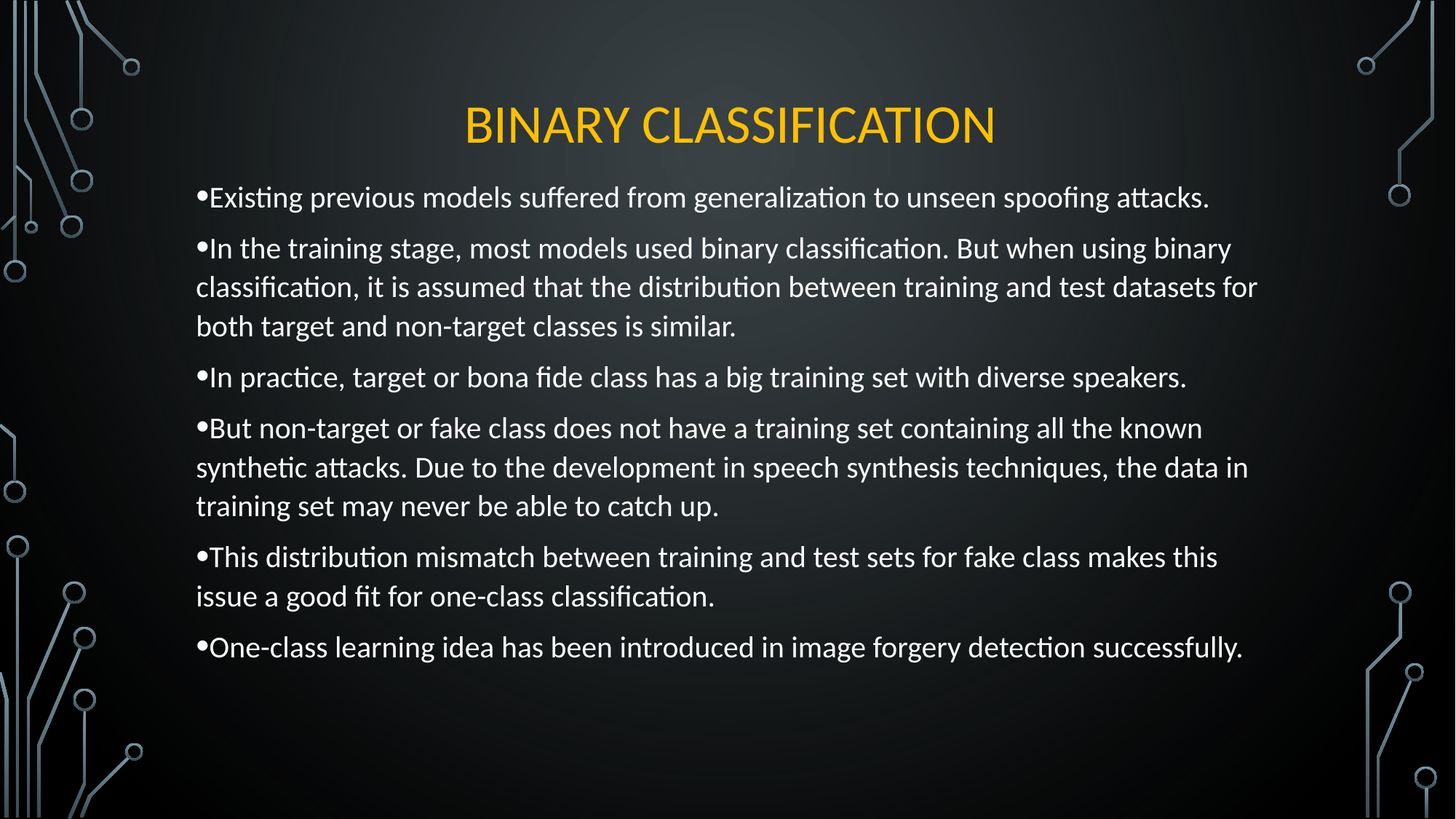

# Binary classification
Existing previous models suffered from generalization to unseen spoofing attacks.
In the training stage, most models used binary classification. But when using binary classification, it is assumed that the distribution between training and test datasets for both target and non-target classes is similar.
In practice, target or bona fide class has a big training set with diverse speakers.
But non-target or fake class does not have a training set containing all the known synthetic attacks. Due to the development in speech synthesis techniques, the data in training set may never be able to catch up.
This distribution mismatch between training and test sets for fake class makes this issue a good fit for one-class classification.
One-class learning idea has been introduced in image forgery detection successfully.